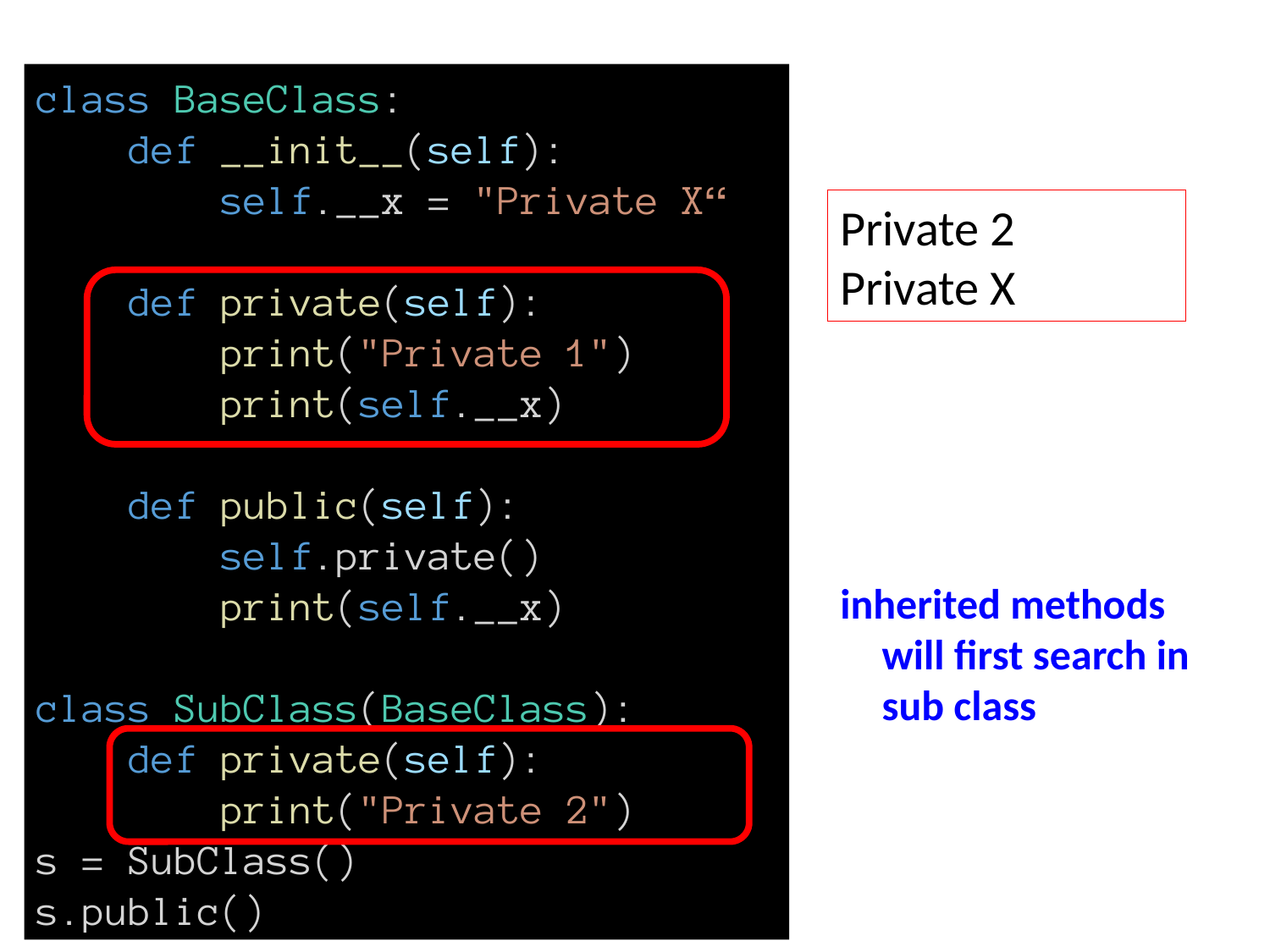

class BaseClass:
    def __init__(self):
        self.__x = "Private X“
    def private(self):
        print("Private 1")
        print(self.__x)

    def public(self):
        self.private()
        print(self.__x)
class SubClass(BaseClass):
    def private(self):
        print("Private 2")
s = SubClass()
s.public()
Private 2
Private X

inherited methods will first search in sub class